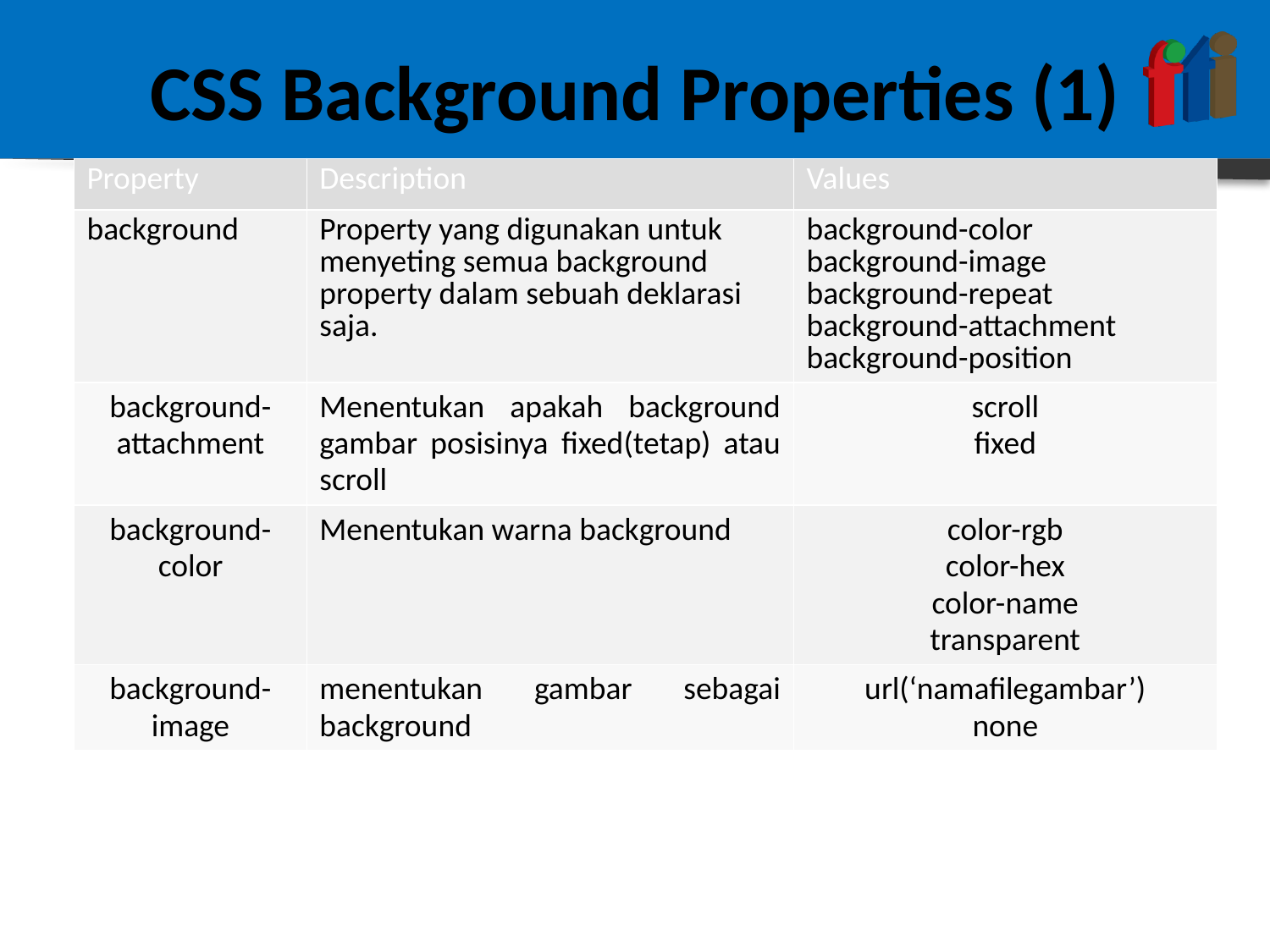

# CSS Background Properties (1)

| Property | Description | Values |
| --- | --- | --- |
| background | Property yang digunakan untuk menyeting semua background property dalam sebuah deklarasi saja. | background-color background-image background-repeat background-attachment background-position |
| background-attachment | Menentukan apakah background gambar posisinya fixed(tetap) atau scroll | scroll fixed |
| background-color | Menentukan warna background | color-rgb color-hex color-name transparent |
| background-image | menentukan gambar sebagai background | url(‘namafilegambar’) none |